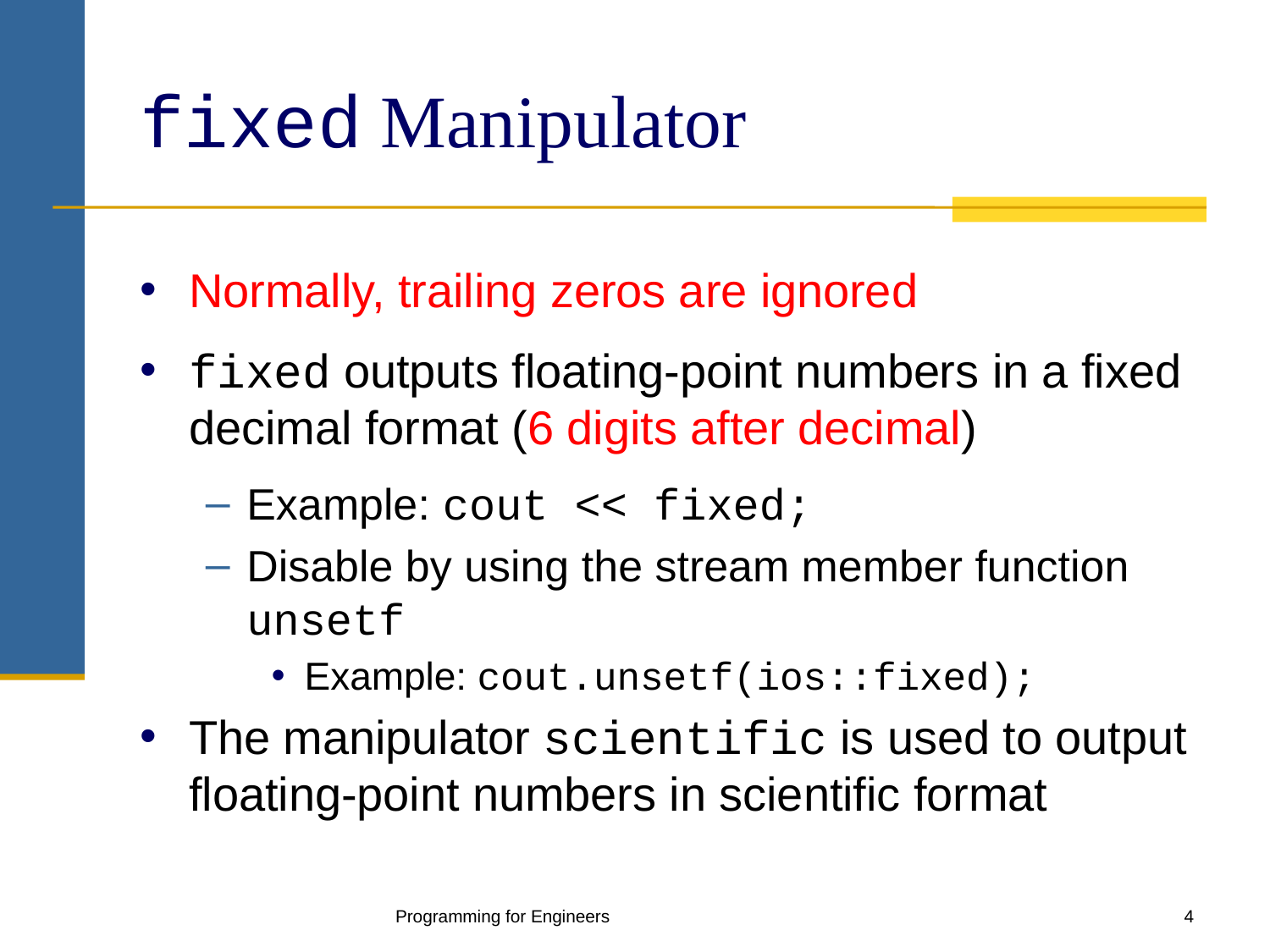

# fixed Manipulator
Normally, trailing zeros are ignored
fixed outputs floating-point numbers in a fixed decimal format (6 digits after decimal)
Example: cout << fixed;
Disable by using the stream member function unsetf
Example: cout.unsetf(ios::fixed);
The manipulator scientific is used to output floating-point numbers in scientific format
Programming for Engineers
4